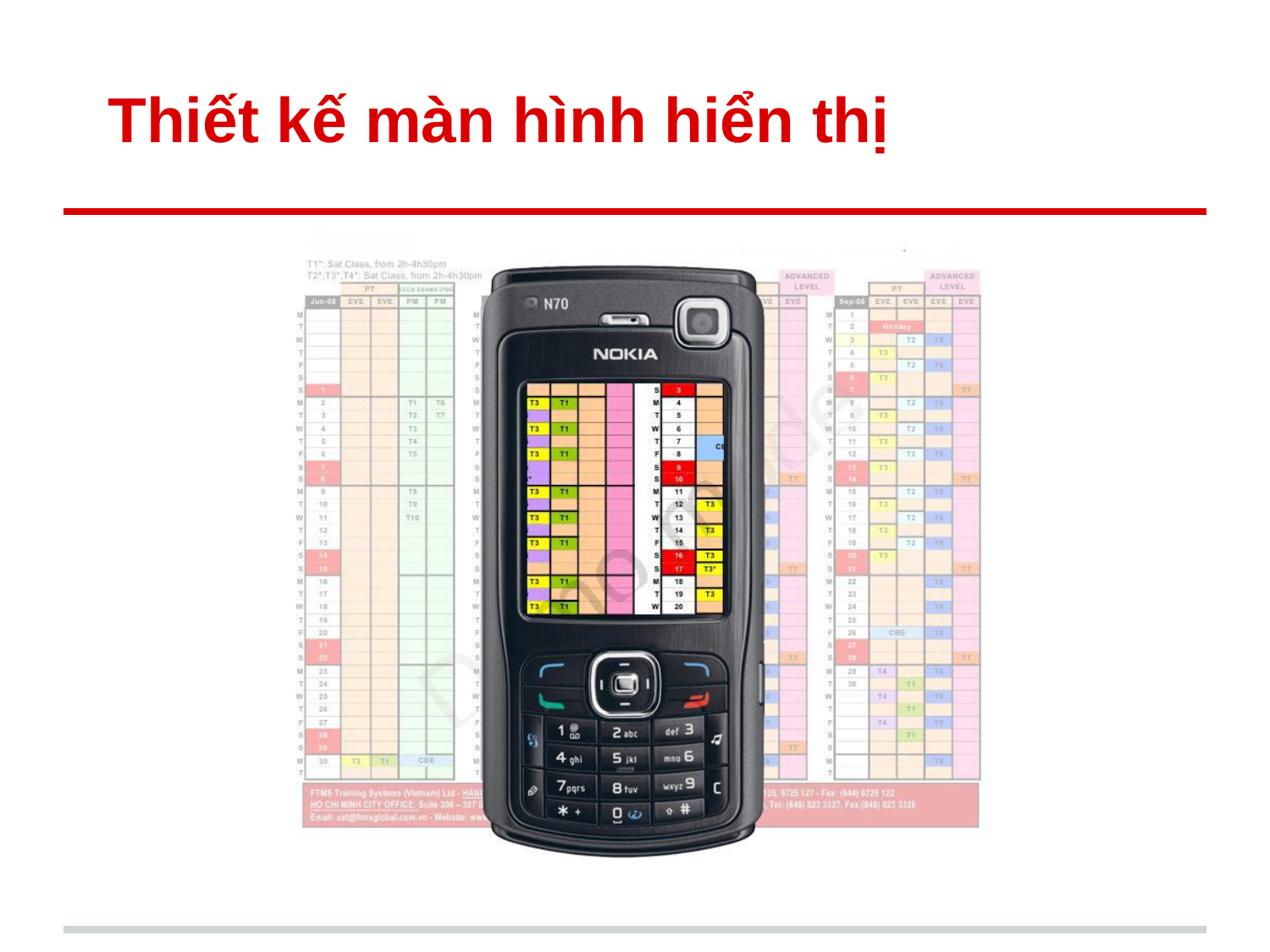

# Thiết kế màn hình hiển thị